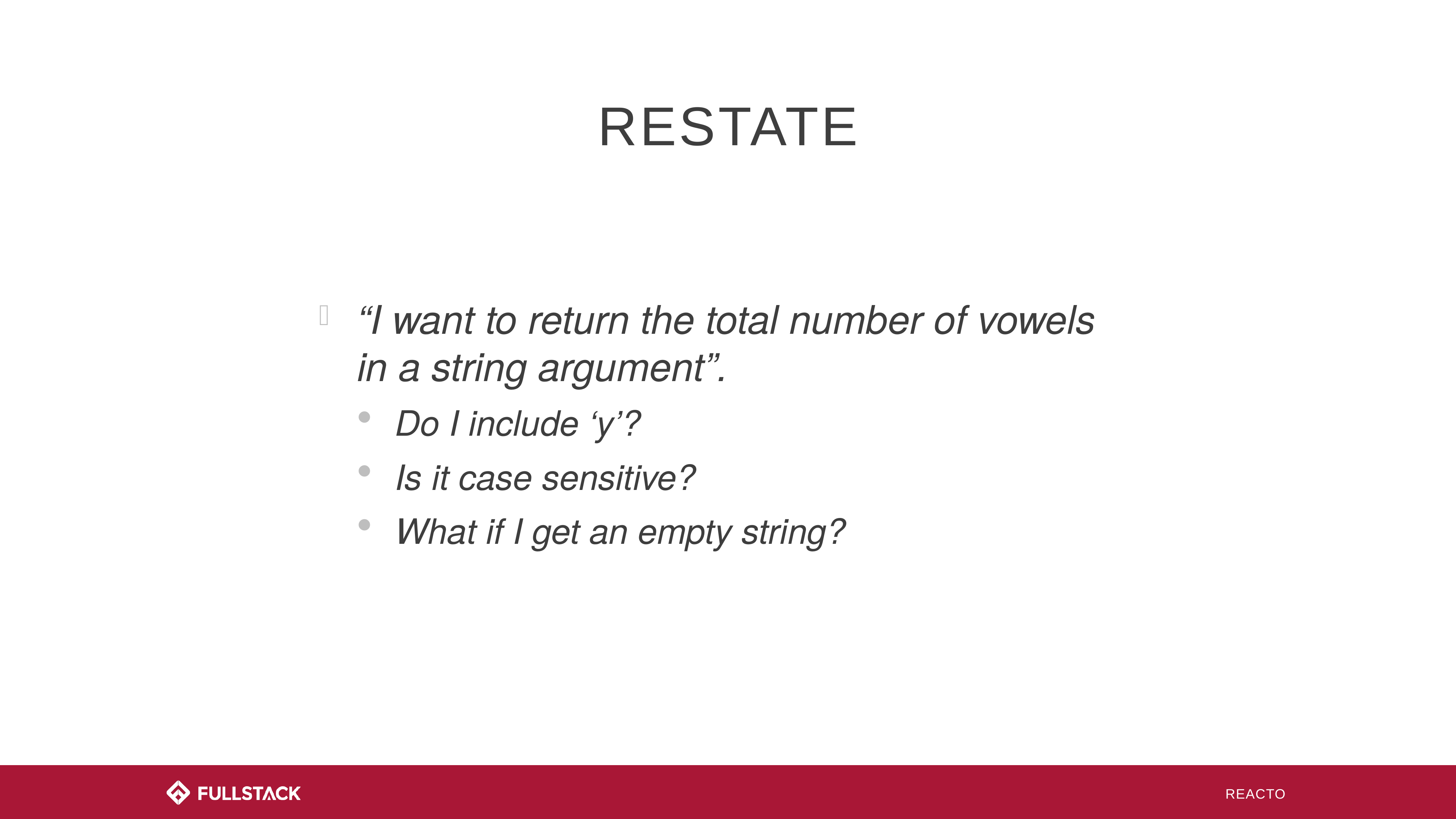

# Restate
“I want to return the total number of vowels in a string argument”.
Do I include ‘y’?
Is it case sensitive?
What if I get an empty string?
12
REACTO